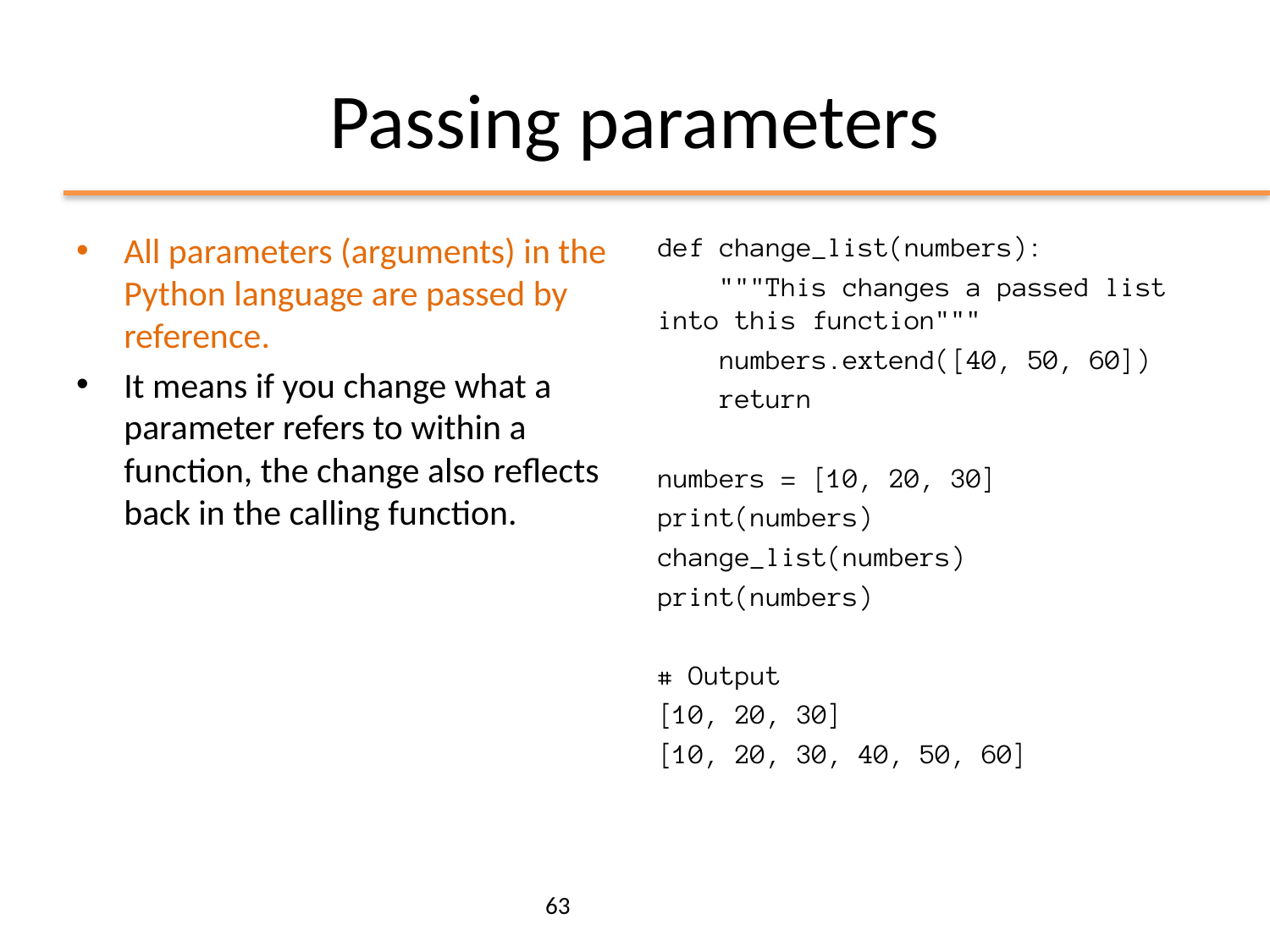

# Passing parameters
All parameters (arguments) in the Python language are passed by reference.
It means if you change what a parameter refers to within a function, the change also reflects back in the calling function.
def change_list(numbers):
    """This changes a passed list into this function"""
    numbers.extend([40, 50, 60])
    return

numbers = [10, 20, 30]
print(numbers)
change_list(numbers)
print(numbers)

# Output
[10, 20, 30]
[10, 20, 30, 40, 50, 60]
63